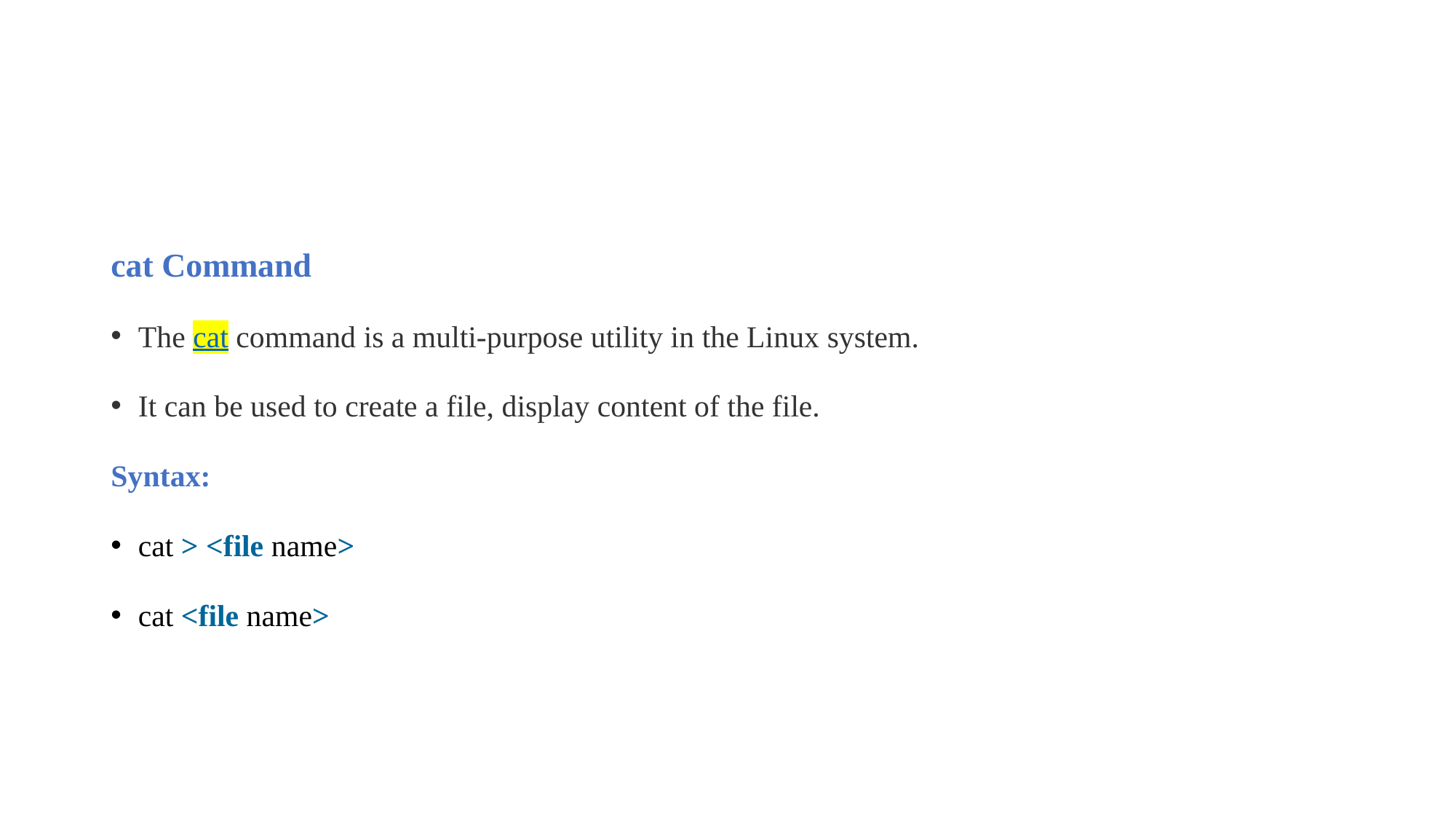

cat Command
The cat command is a multi-purpose utility in the Linux system.
It can be used to create a file, display content of the file.
Syntax:
cat > <file name>
cat <file name>